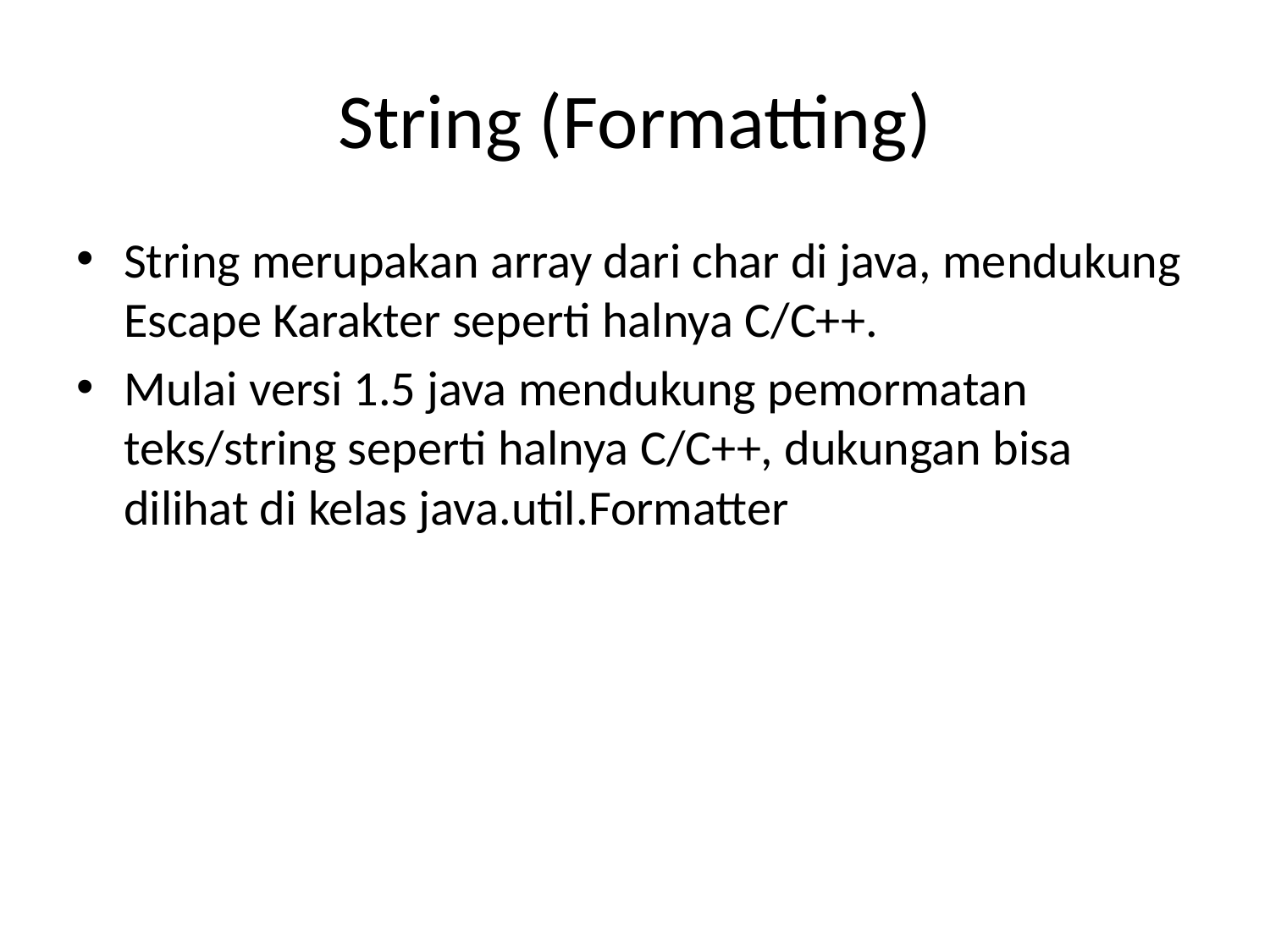

# String (Formatting)
String merupakan array dari char di java, mendukung Escape Karakter seperti halnya C/C++.
Mulai versi 1.5 java mendukung pemormatan teks/string seperti halnya C/C++, dukungan bisa dilihat di kelas java.util.Formatter